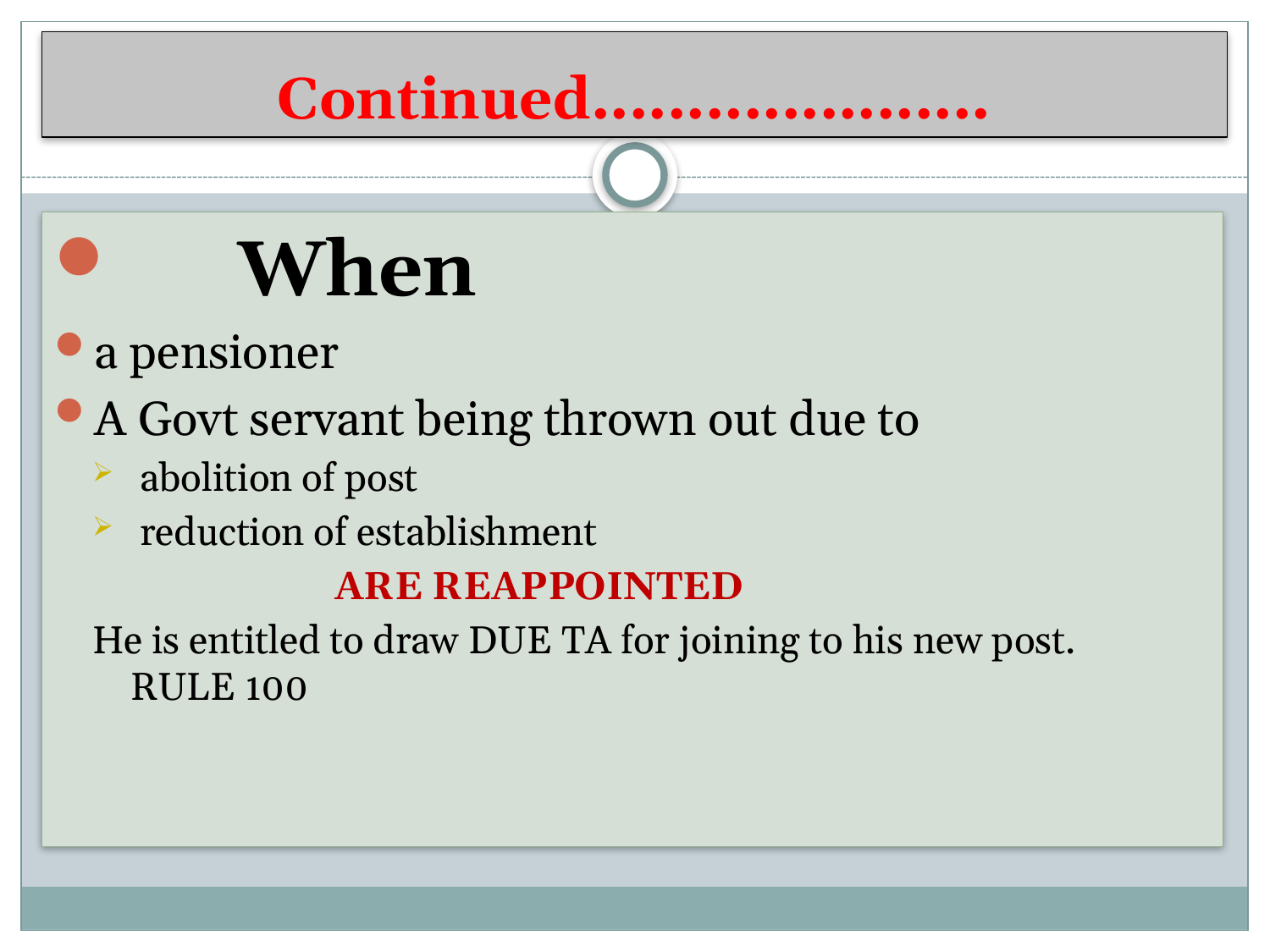

# Continued.....................
      When
a pensioner
A Govt servant being thrown out due to
 abolition of post
 reduction of establishment
                          ARE REAPPOINTED
He is entitled to draw DUE TA for joining to his new post.        RULE 100